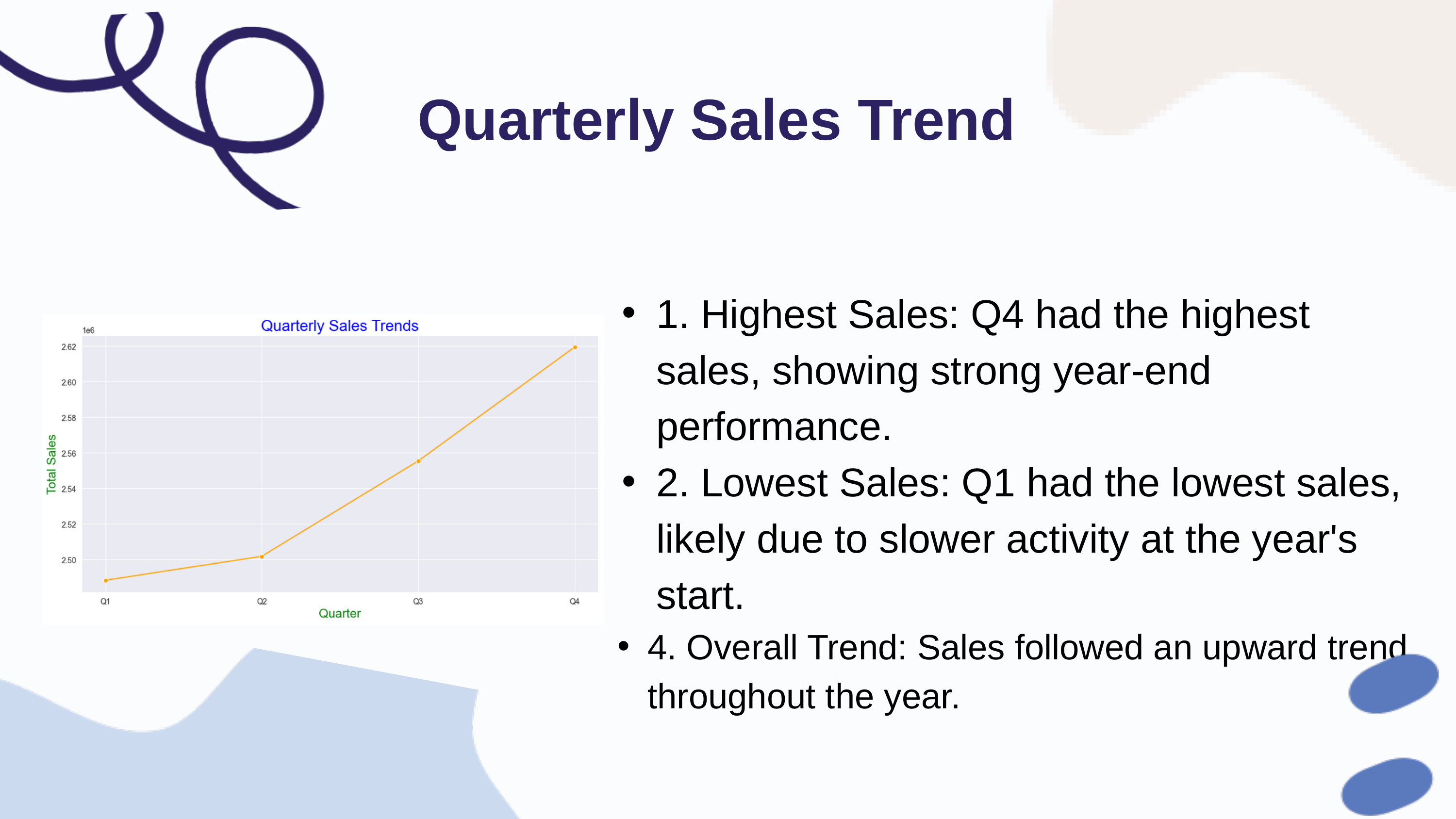

Quarterly Sales Trend

1. Highest Sales: Q4 had the highest sales, showing strong year-end performance.
2. Lowest Sales: Q1 had the lowest sales, likely due to slower activity at the year's start.
4. Overall Trend: Sales followed an upward trend throughout the year.